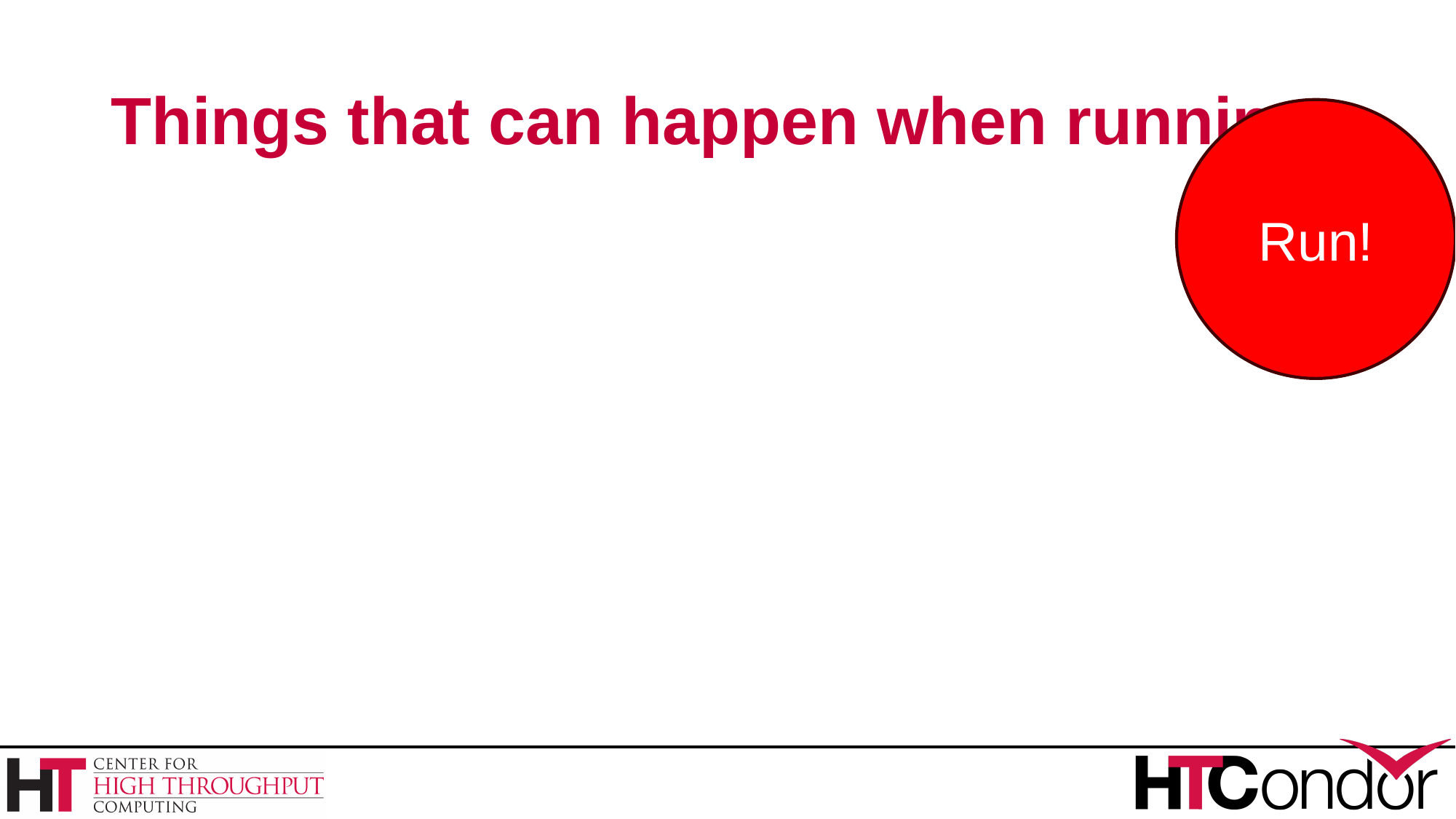

# Things that can happen when running
Run!